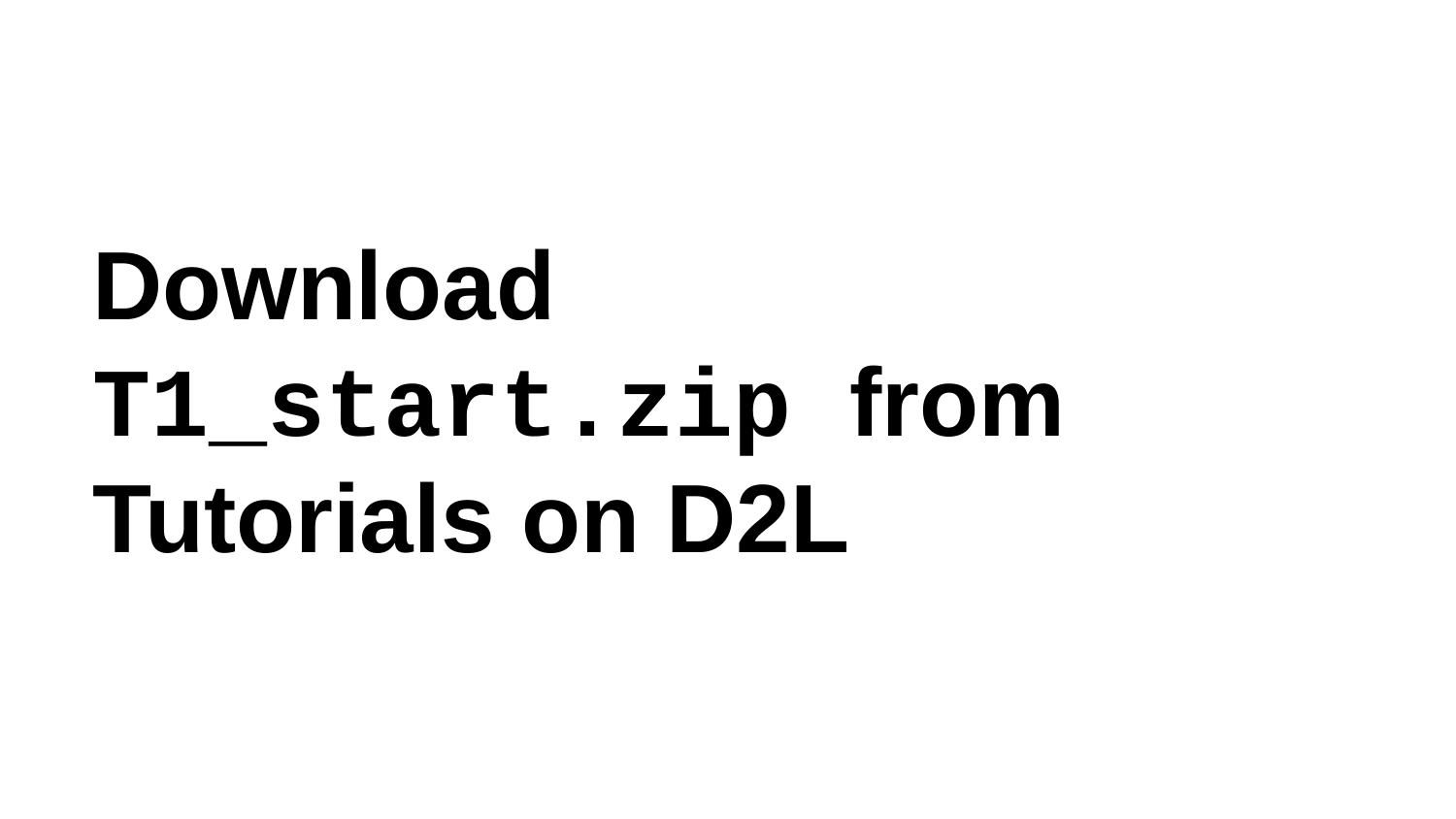

# Download T1_start.zip from Tutorials on D2L